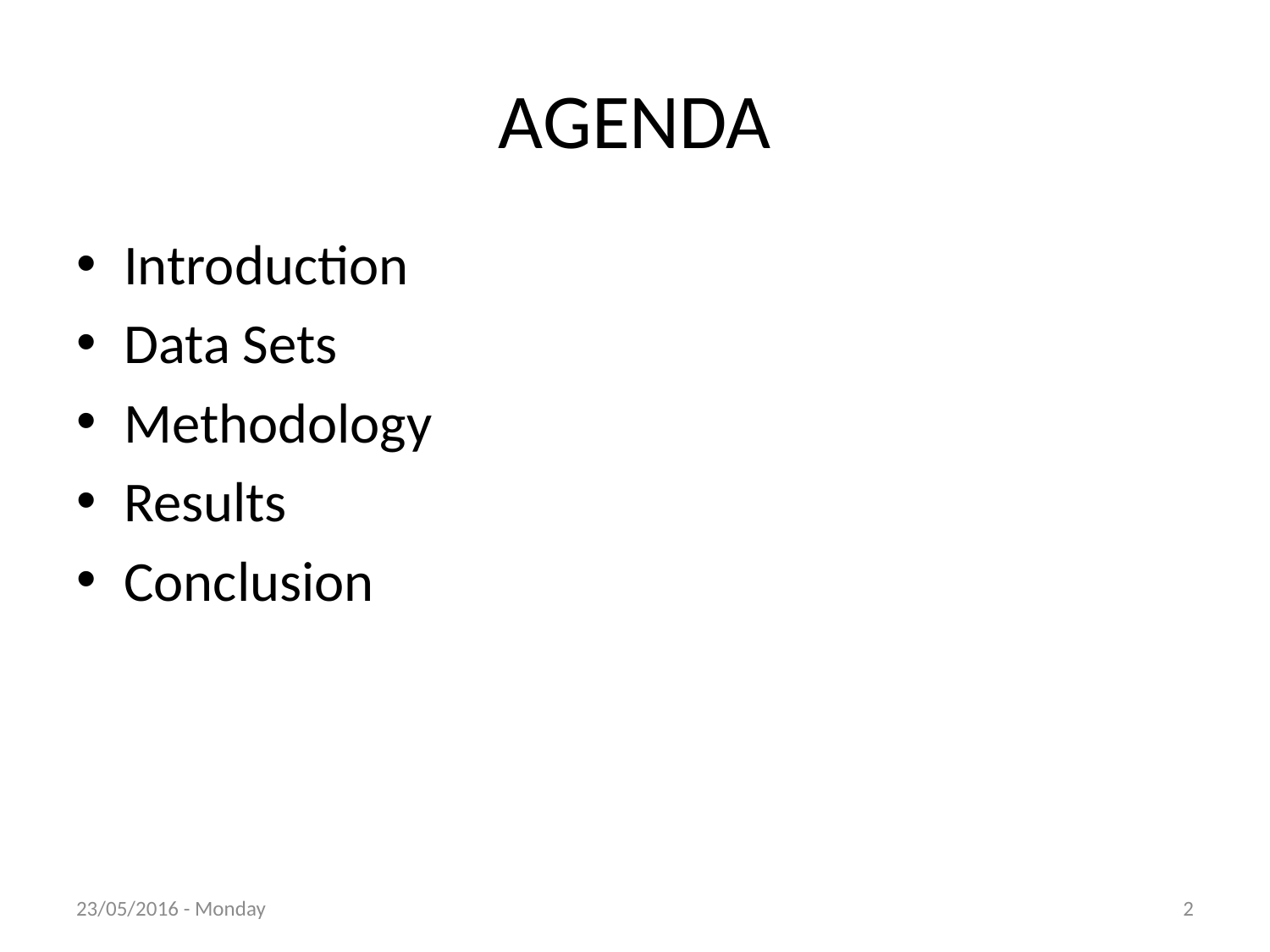

# AGENDA
Introduction
Data Sets
Methodology
Results
Conclusion
23/05/2016 - Monday
2